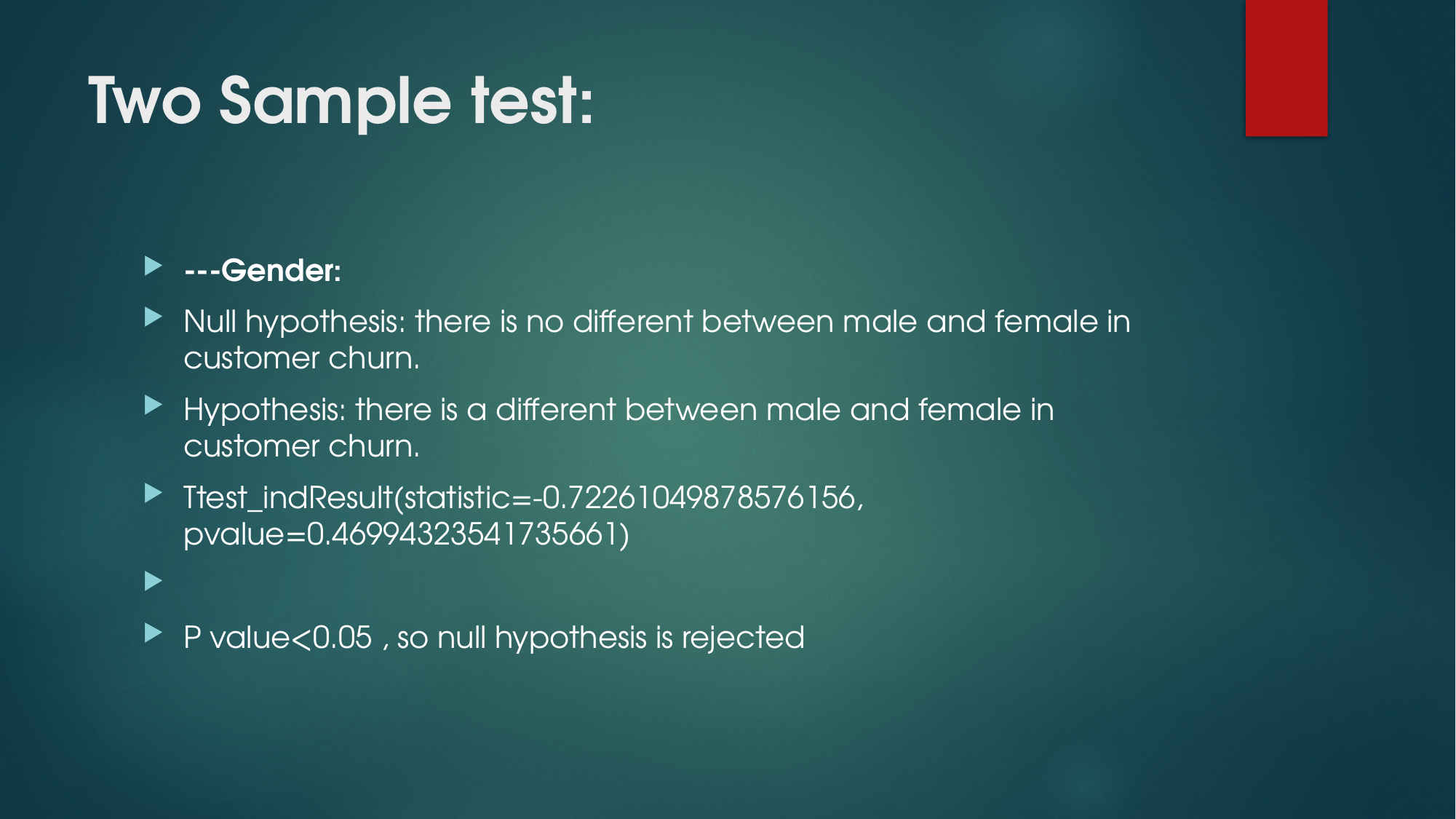

# Two Sample test:
---Gender:
Null hypothesis: there is no different between male and female in customer churn.
Hypothesis: there is a different between male and female in customer churn.
Ttest_indResult(statistic=-0.72261049878576156, pvalue=0.46994323541735661)

P value<0.05 , so null hypothesis is rejected